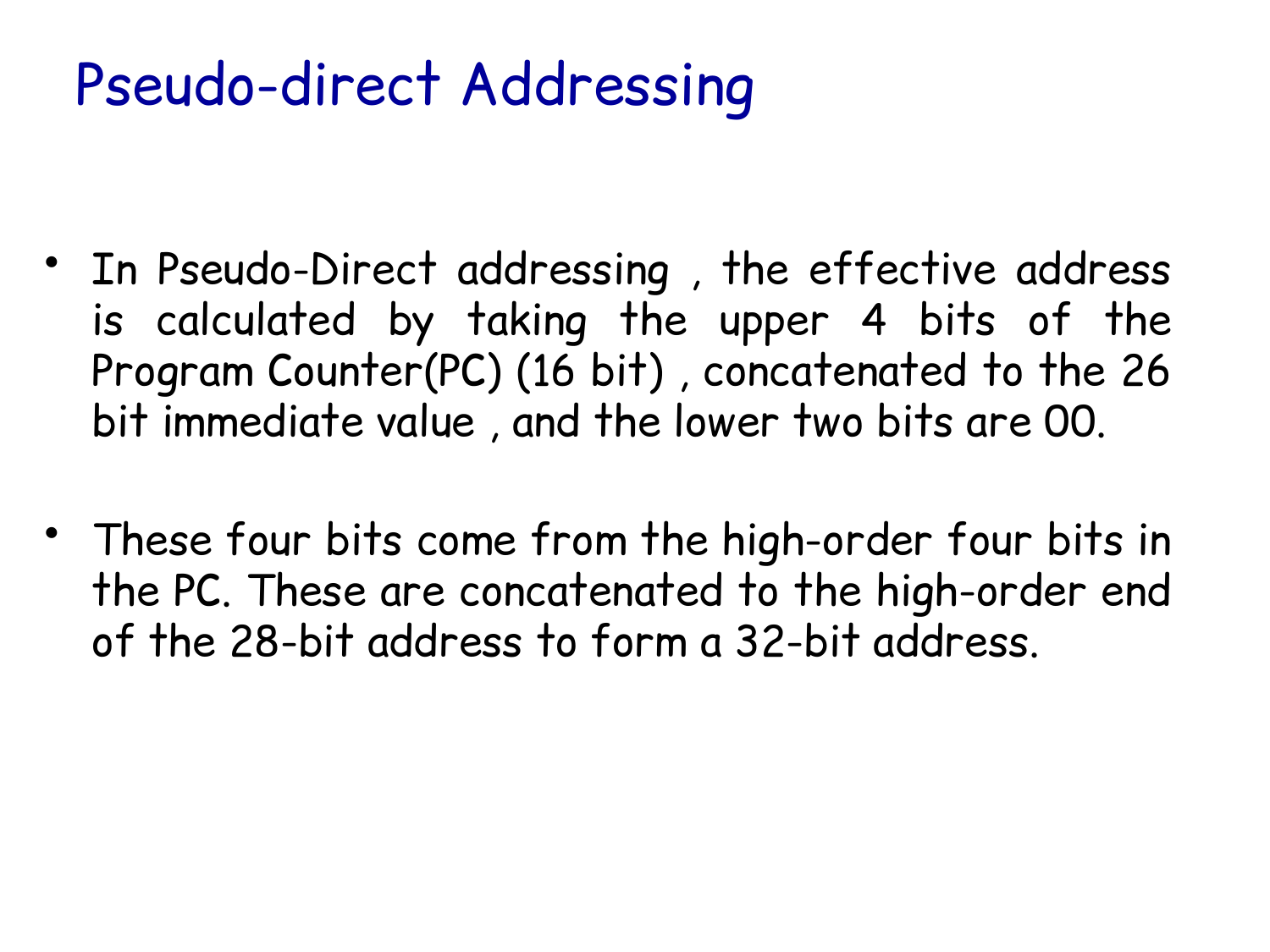

Pseudo-direct Addressing
In Pseudo-Direct addressing , the effective address is calculated by taking the upper 4 bits of the Program Counter(PC) (16 bit) , concatenated to the 26 bit immediate value , and the lower two bits are 00.

These four bits come from the high-order four bits in the PC. These are concatenated to the high-order end of the 28-bit address to form a 32-bit address.